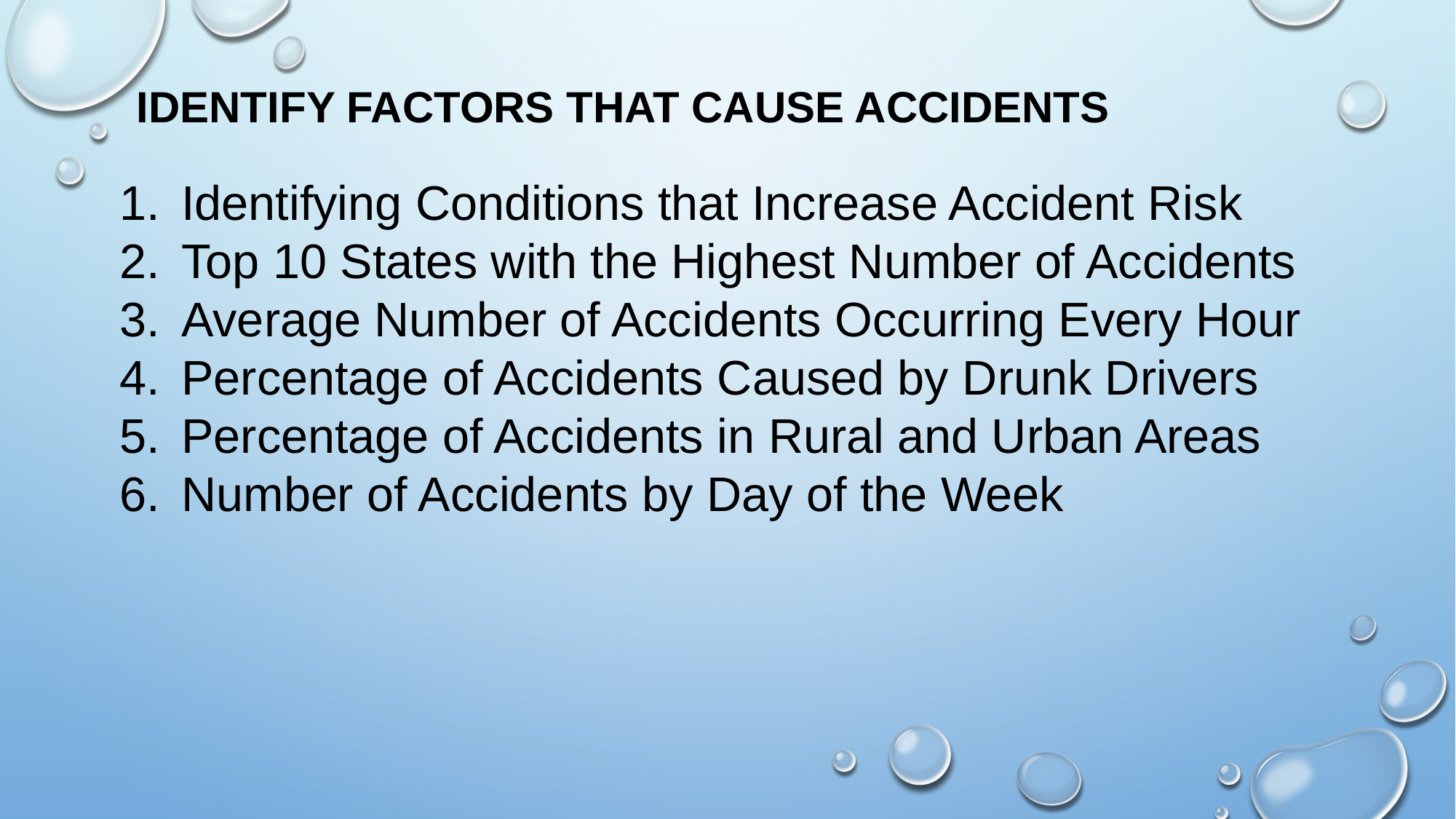

# Identify factors that cause accidents
Identifying Conditions that Increase Accident Risk
Top 10 States with the Highest Number of Accidents
Average Number of Accidents Occurring Every Hour
Percentage of Accidents Caused by Drunk Drivers
Percentage of Accidents in Rural and Urban Areas
Number of Accidents by Day of the Week